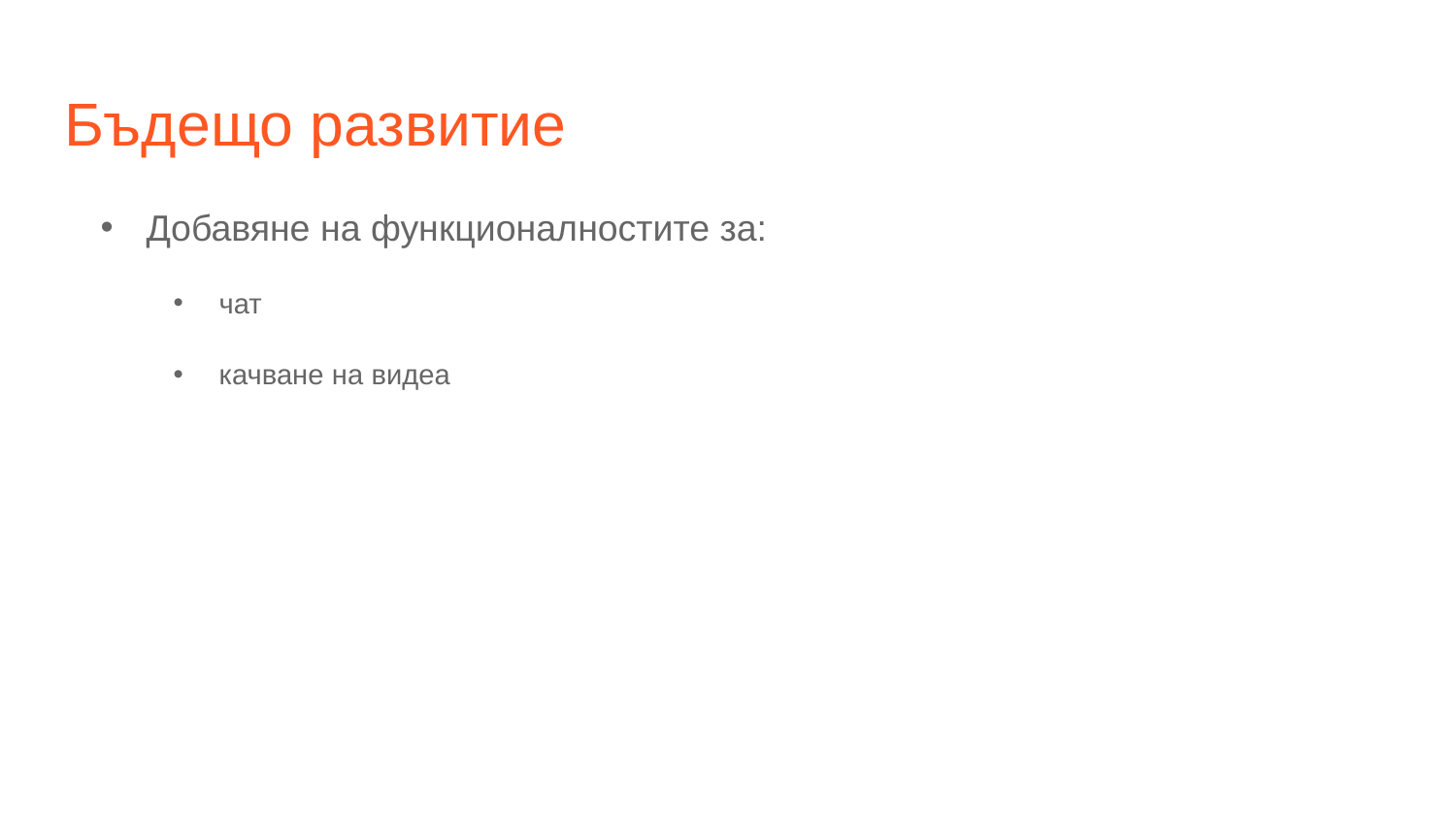

# Бъдещо развитие
Добавяне на функционалностите за:
чат
качване на видеа